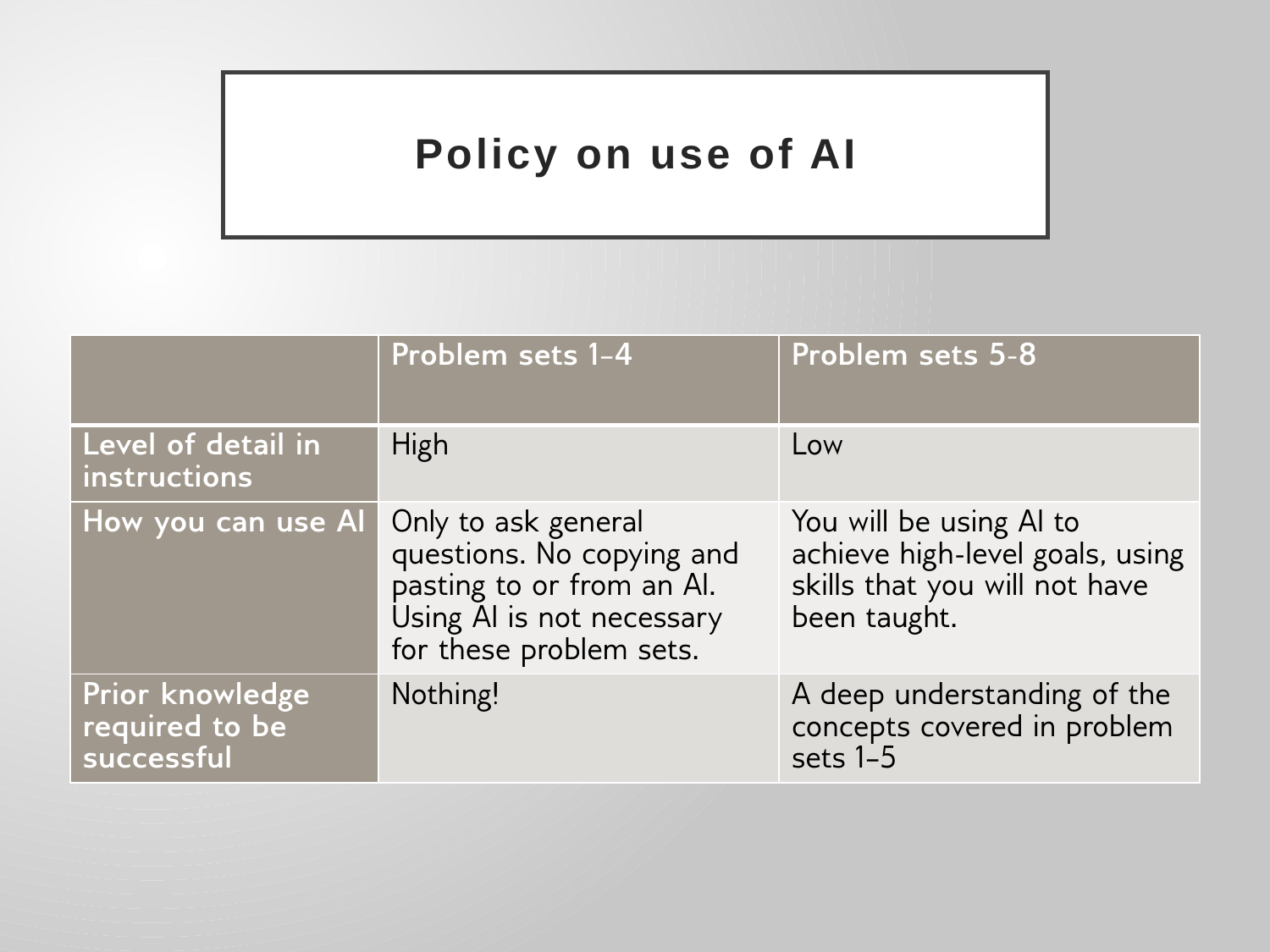

# Policy on use of AI
|  | Problem sets 1–4 | Problem sets 5-8 |
| --- | --- | --- |
| Level of detail in instructions | High | Low |
| How you can use AI | Only to ask general questions. No copying and pasting to or from an AI. Using AI is not necessary for these problem sets. | You will be using AI to achieve high-level goals, using skills that you will not have been taught. |
| Prior knowledge required to be successful | Nothing! | A deep understanding of the concepts covered in problem sets 1–5 |